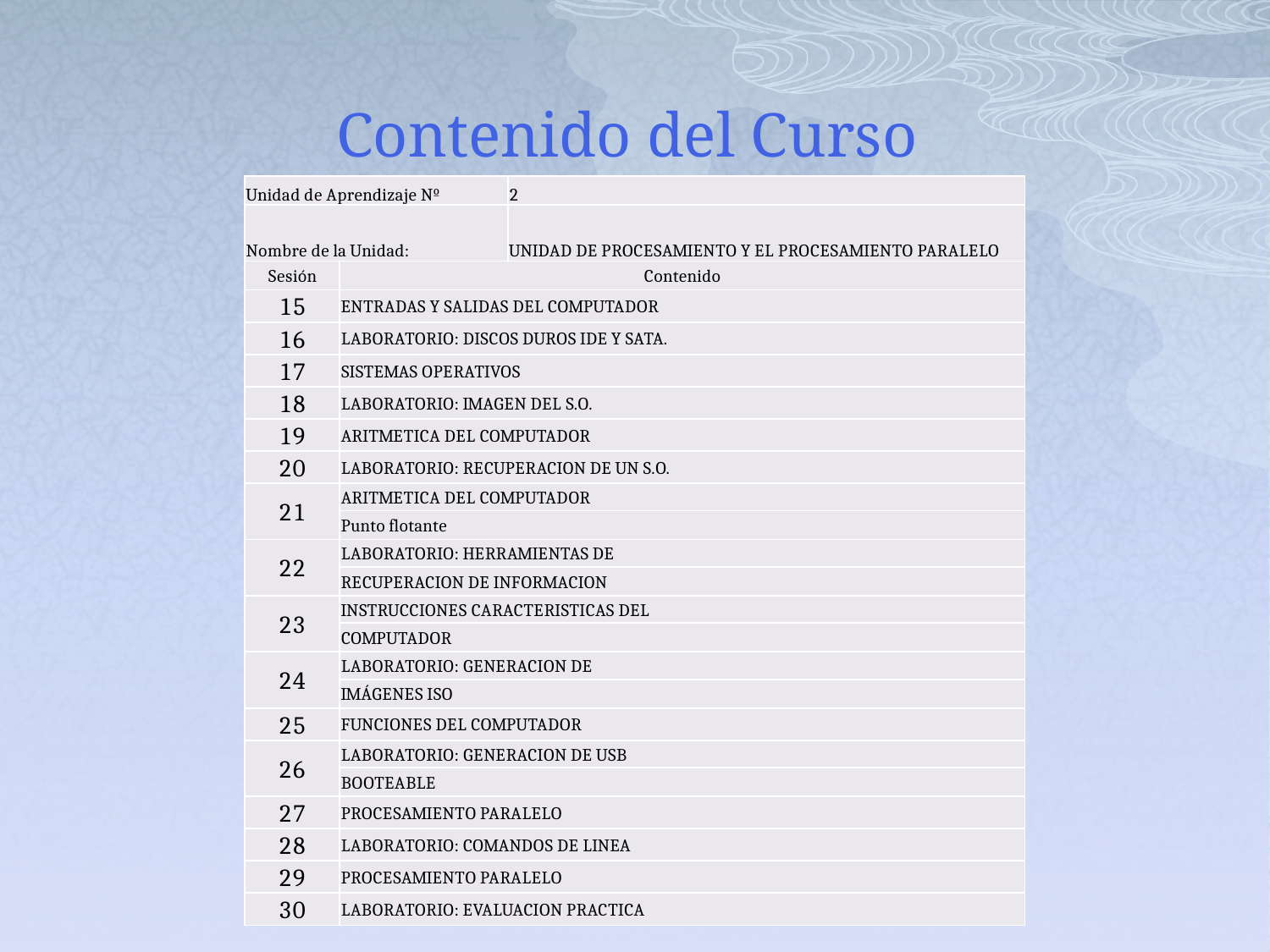

# Contenido del Curso
| Unidad de Aprendizaje Nº |  | 2 |
| --- | --- | --- |
| Nombre de la Unidad: |  | UNIDAD DE PROCESAMIENTO Y EL PROCESAMIENTO PARALELO |
| Sesión | Contenido |  |
| 15 | ENTRADAS Y SALIDAS DEL COMPUTADOR |  |
| 16 | LABORATORIO: DISCOS DUROS IDE Y SATA. |  |
| 17 | SISTEMAS OPERATIVOS |  |
| 18 | LABORATORIO: IMAGEN DEL S.O. |  |
| 19 | ARITMETICA DEL COMPUTADOR |  |
| 20 | LABORATORIO: RECUPERACION DE UN S.O. |  |
| 21 | ARITMETICA DEL COMPUTADOR |  |
|  | Punto flotante |  |
| 22 | LABORATORIO: HERRAMIENTAS DE |  |
|  | RECUPERACION DE INFORMACION |  |
| 23 | INSTRUCCIONES CARACTERISTICAS DEL |  |
|  | COMPUTADOR |  |
| 24 | LABORATORIO: GENERACION DE |  |
|  | IMÁGENES ISO |  |
| 25 | FUNCIONES DEL COMPUTADOR |  |
| 26 | LABORATORIO: GENERACION DE USB |  |
|  | BOOTEABLE |  |
| 27 | PROCESAMIENTO PARALELO |  |
| 28 | LABORATORIO: COMANDOS DE LINEA |  |
| 29 | PROCESAMIENTO PARALELO |  |
| 30 | LABORATORIO: EVALUACION PRACTICA |  |